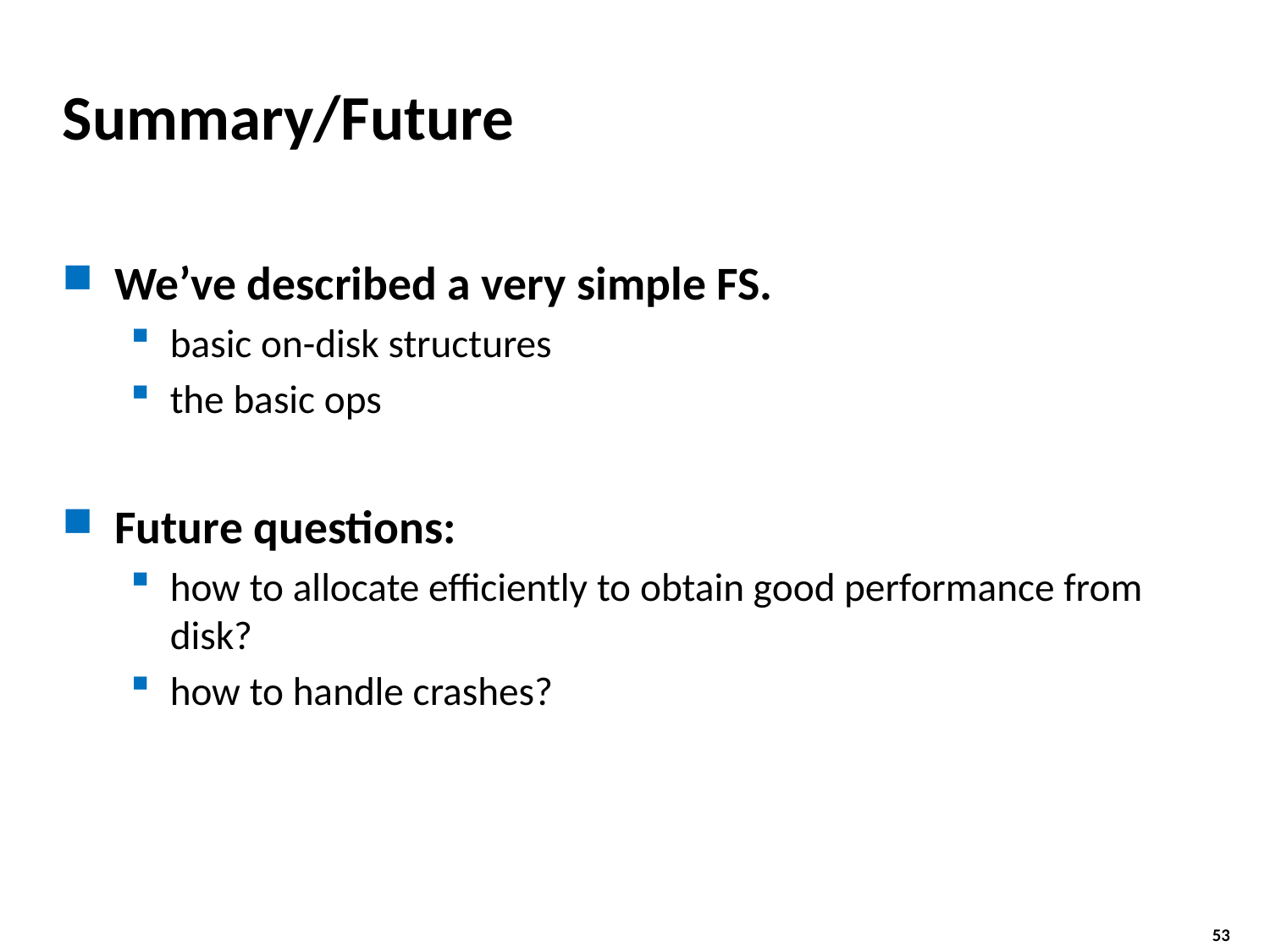

# Summary/Future
We’ve described a very simple FS.
basic on-disk structures
the basic ops

Future questions:
how to allocate efficiently to obtain good performance from disk?
how to handle crashes?